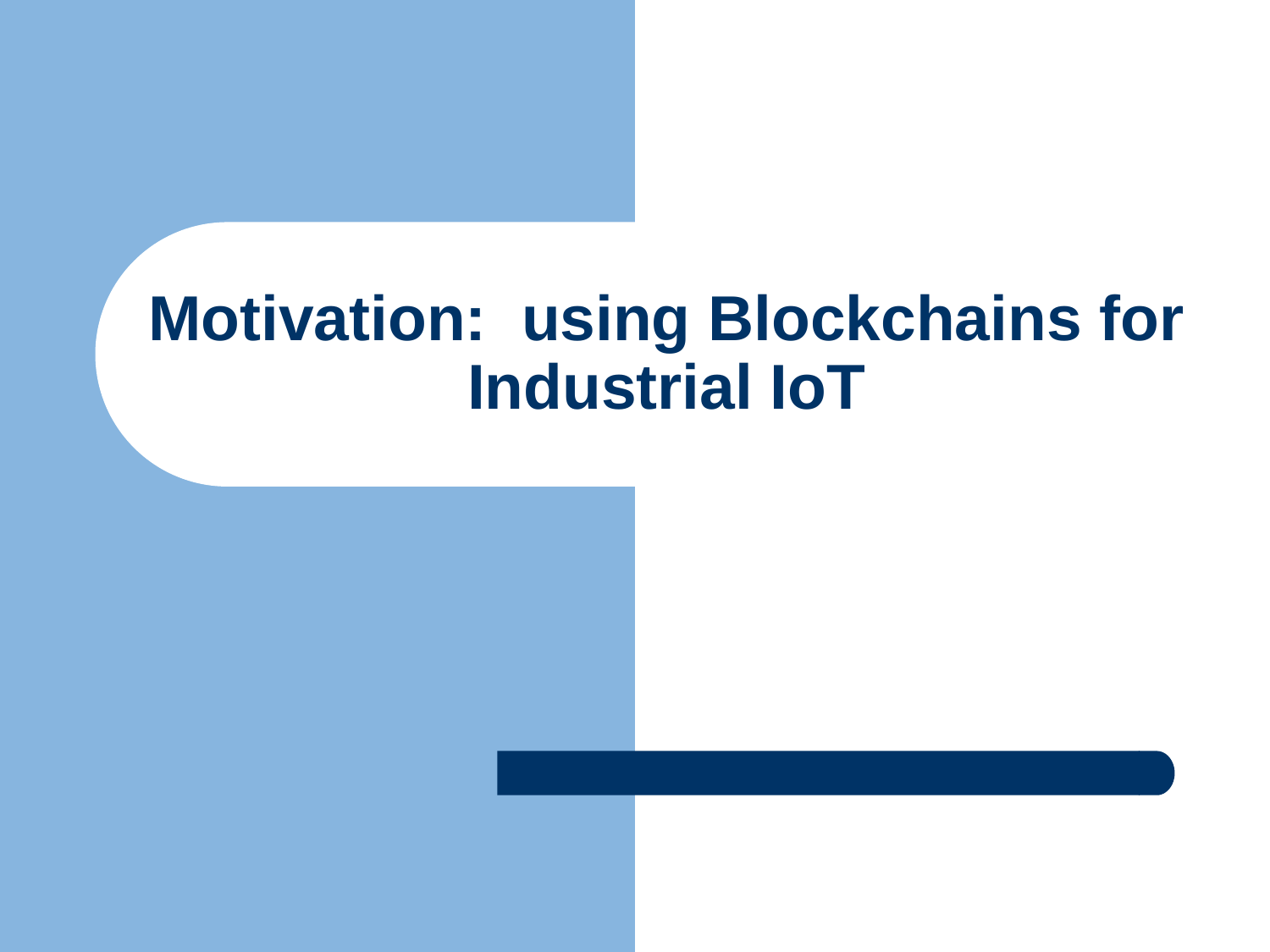

# Motivation:  using Blockchains for Industrial IoT